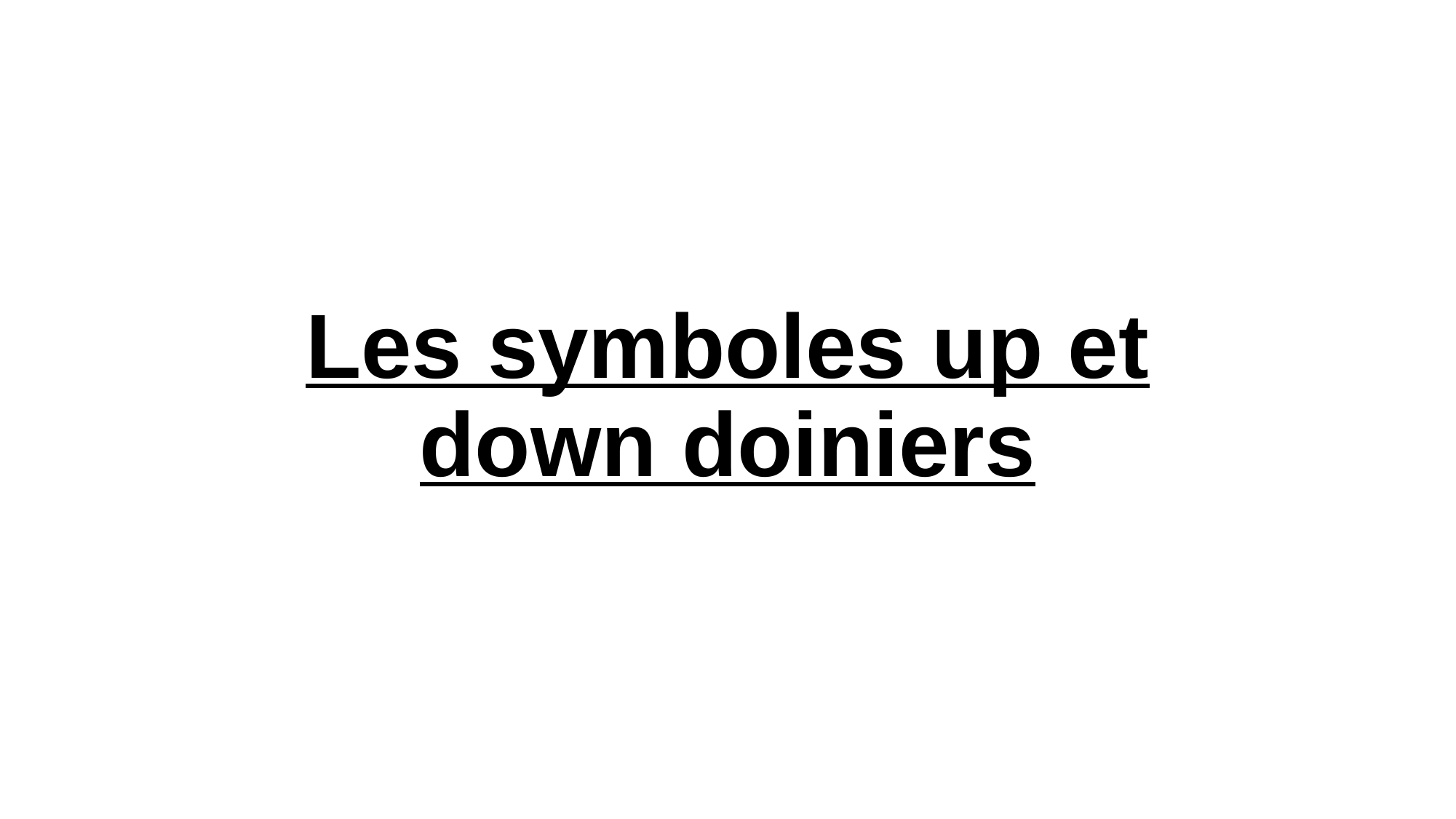

# Les symboles up et down doiniers